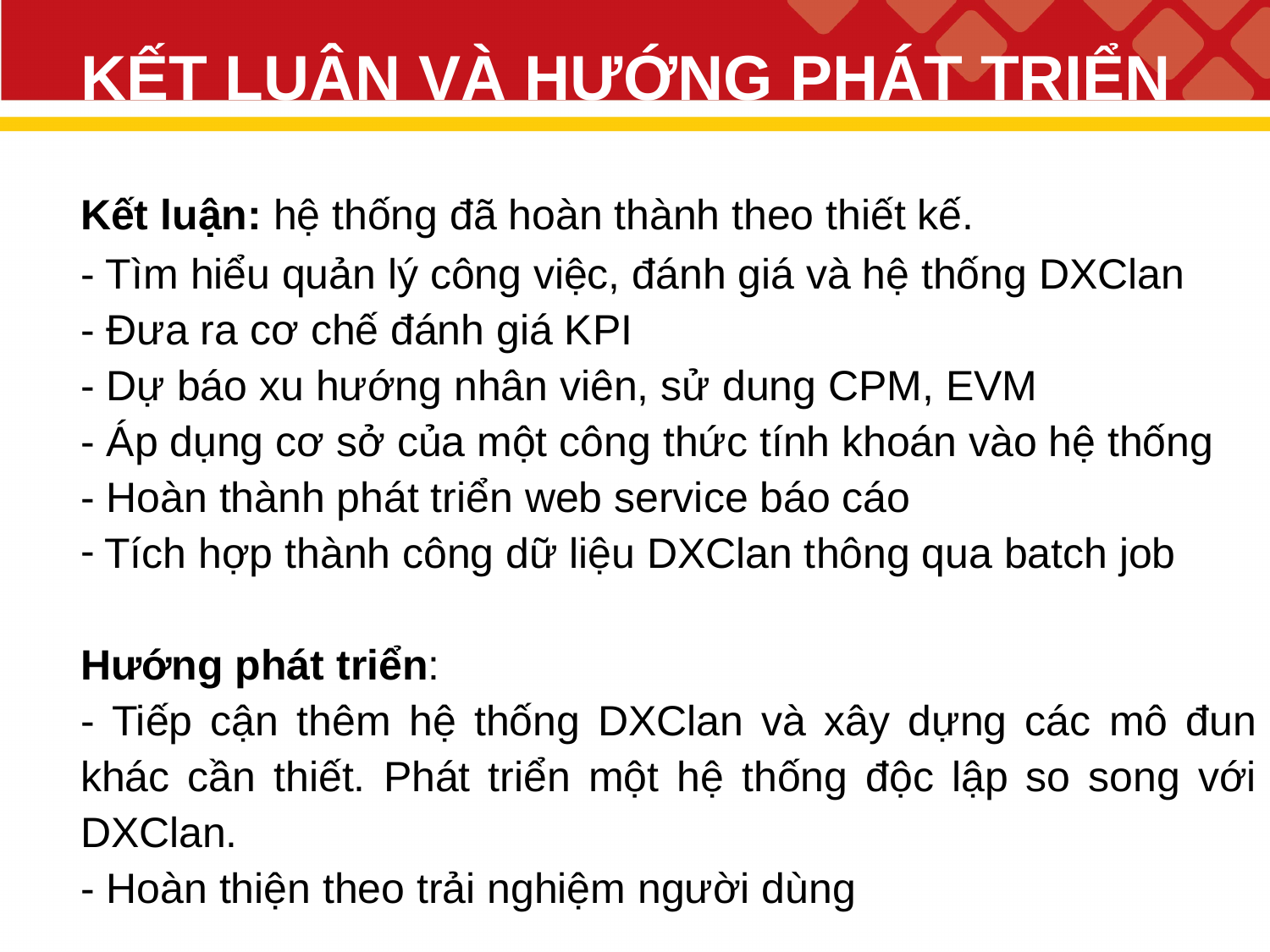

# KẾT LUẬN VÀ HƯỚNG PHÁT TRIỂN
Kết luận: hệ thống đã hoàn thành theo thiết kế.
- Tìm hiểu quản lý công việc, đánh giá và hệ thống DXClan
- Đưa ra cơ chế đánh giá KPI
- Dự báo xu hướng nhân viên, sử dung CPM, EVM
- Áp dụng cơ sở của một công thức tính khoán vào hệ thống
- Hoàn thành phát triển web service báo cáo
Tích hợp thành công dữ liệu DXClan thông qua batch job

Hướng phát triển:
- Tiếp cận thêm hệ thống DXClan và xây dựng các mô đun khác cần thiết. Phát triển một hệ thống độc lập so song với DXClan.
- Hoàn thiện theo trải nghiệm người dùng